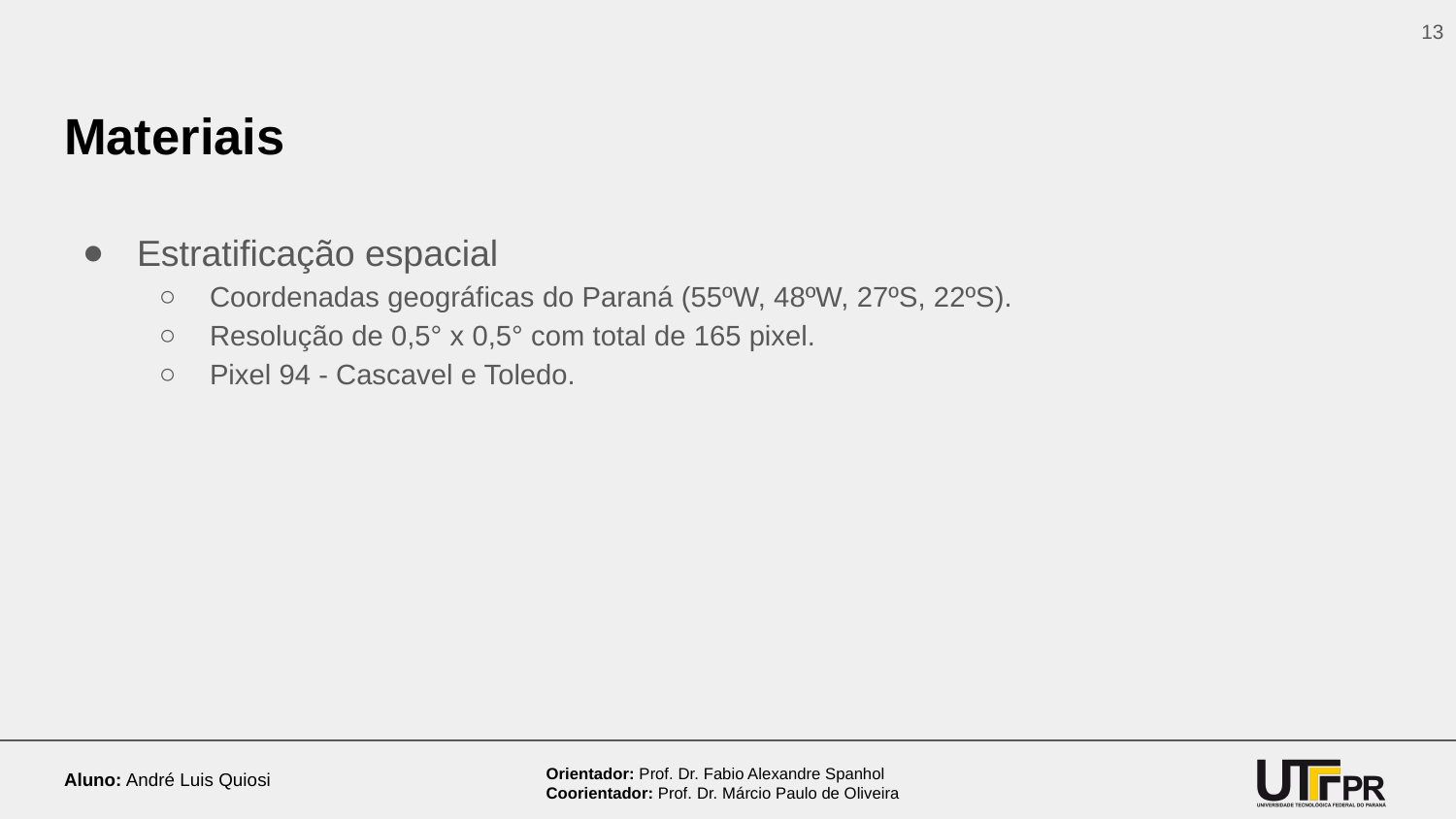

13
# Materiais
Estratificação espacial
Coordenadas geográficas do Paraná (55ºW, 48ºW, 27ºS, 22ºS).
Resolução de 0,5° x 0,5° com total de 165 pixel.
Pixel 94 - Cascavel e Toledo.